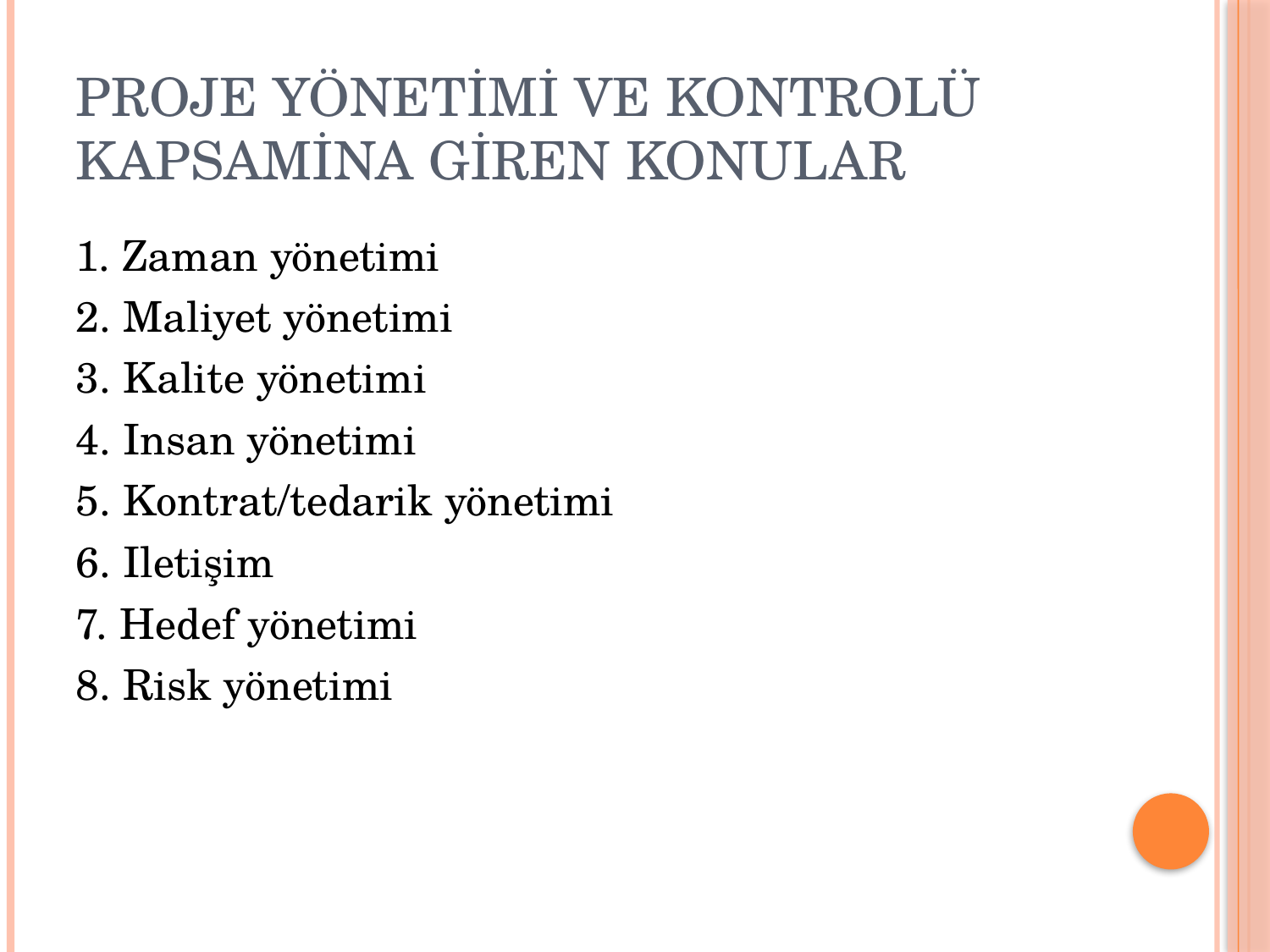

# proje yönetimi ve kontrolü kapsamina giren konular
1. Zaman yönetimi
2. Maliyet yönetimi
3. Kalite yönetimi
4. Insan yönetimi
5. Kontrat/tedarik yönetimi
6. Iletişim
7. Hedef yönetimi
8. Risk yönetimi